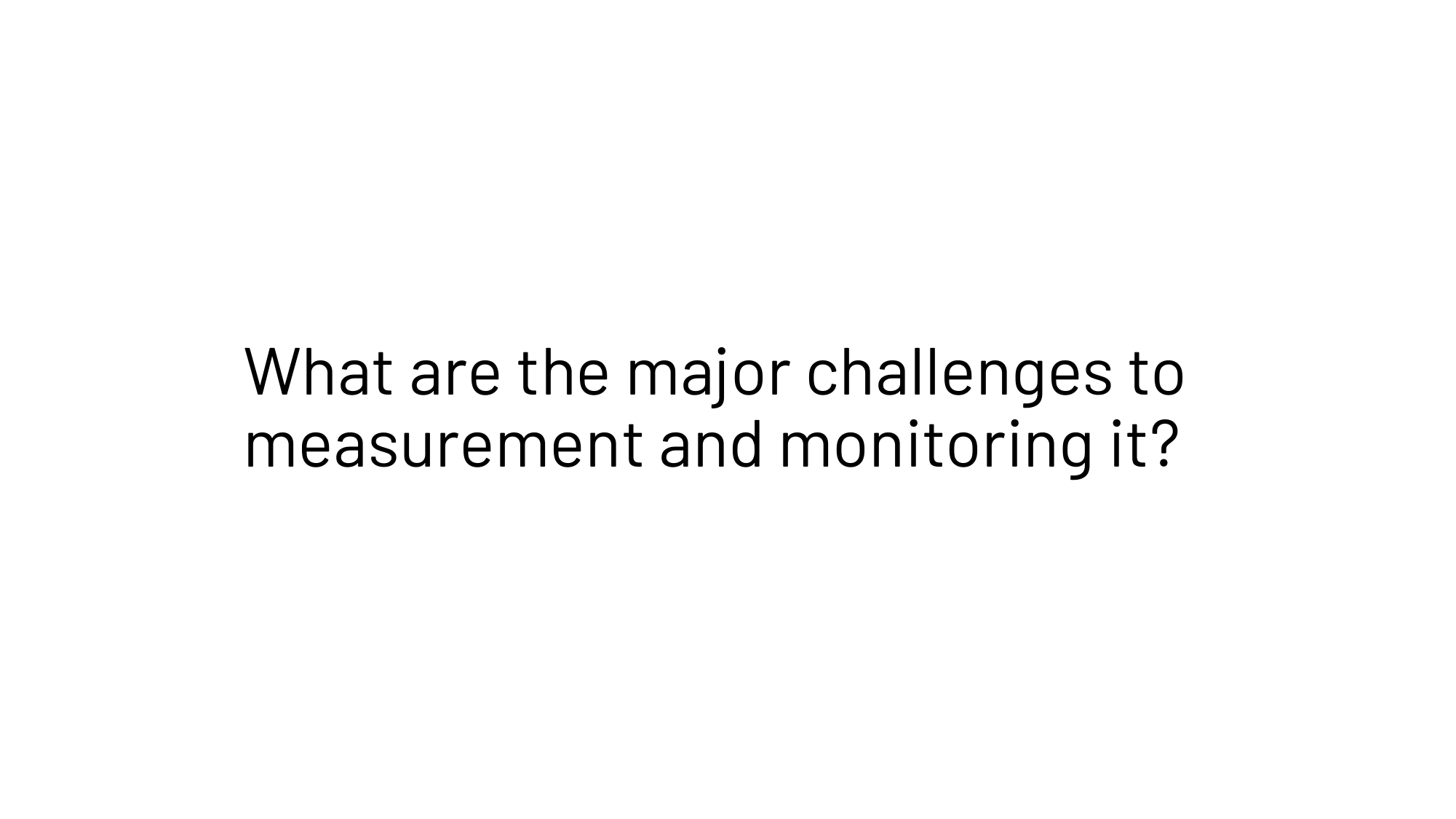

What are the major challenges to measurement and monitoring it?